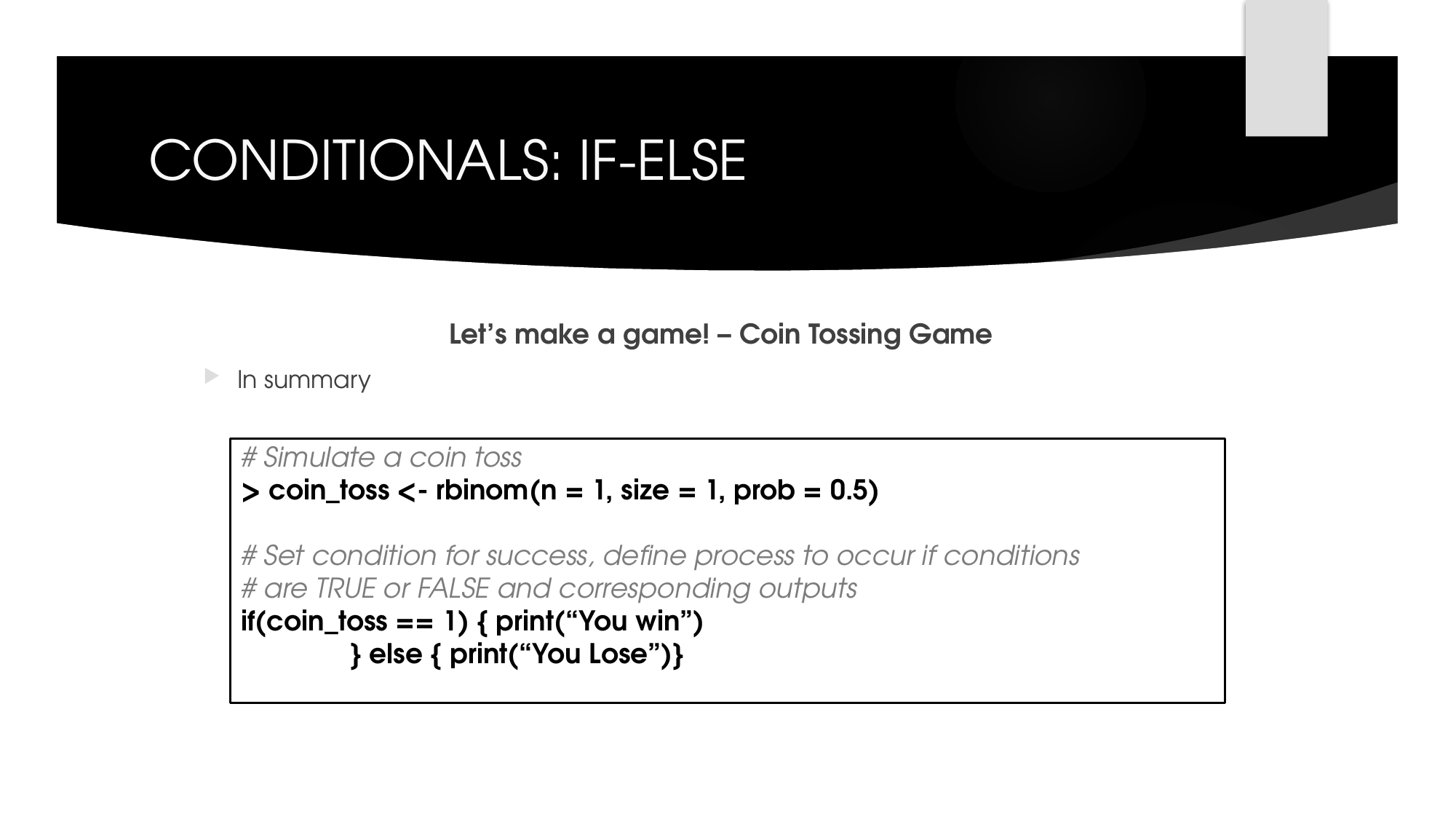

# CONDITIONALS: IF-ELSE
Let’s make a game! – Coin Tossing Game
In summary
# Simulate a coin toss
> coin_toss <- rbinom(n = 1, size = 1, prob = 0.5)

# Set condition for success, define process to occur if conditions
# are TRUE or FALSE and corresponding outputs
if(coin_toss == 1) { print(“You win”)
	} else { print(“You Lose”)}